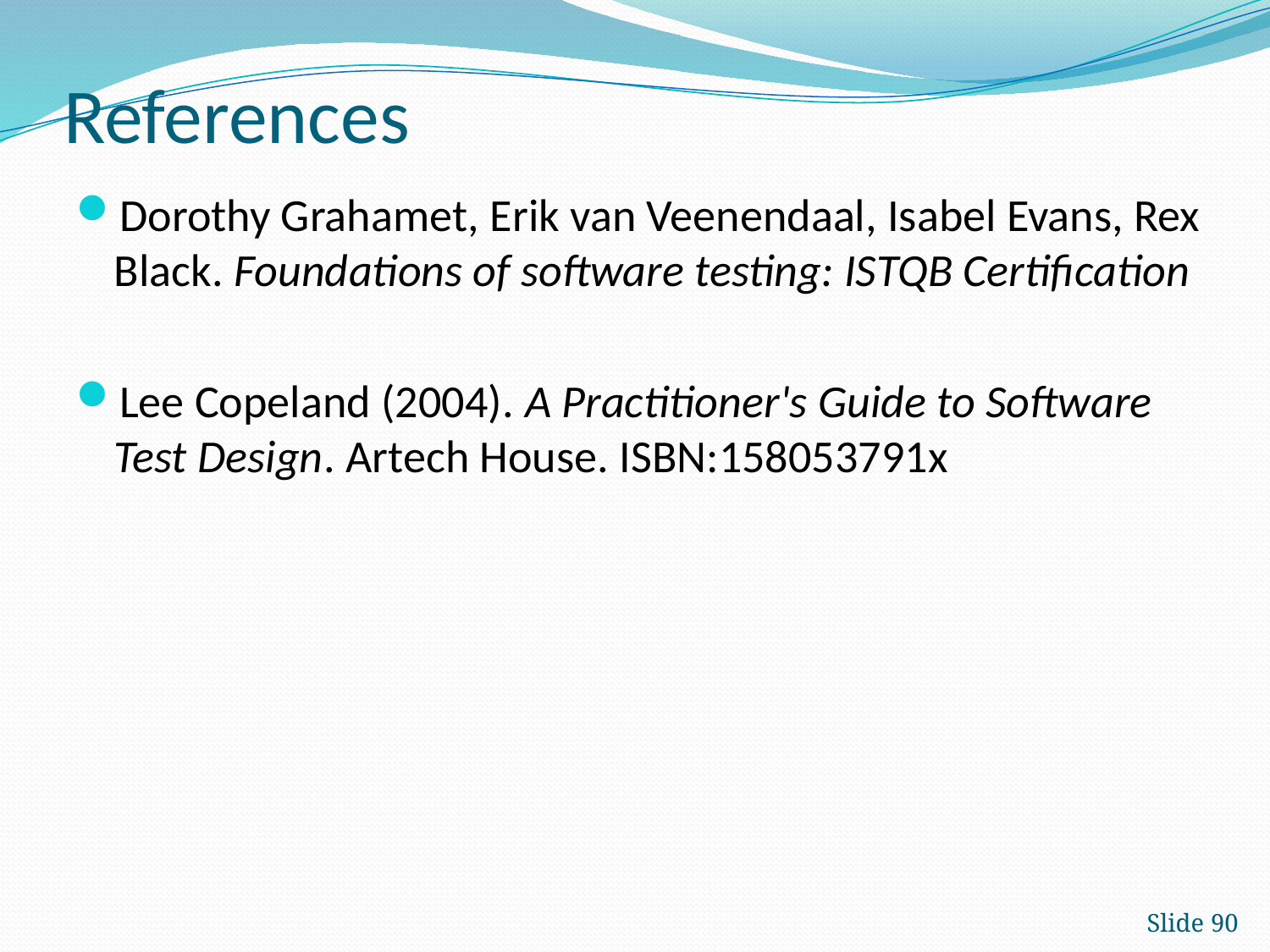

# References
Dorothy Grahamet, Erik van Veenendaal, Isabel Evans, Rex Black. Foundations of software testing: ISTQB Certification

Lee Copeland (2004). A Practitioner's Guide to Software Test Design. Artech House. ISBN:158053791x
Slide 90